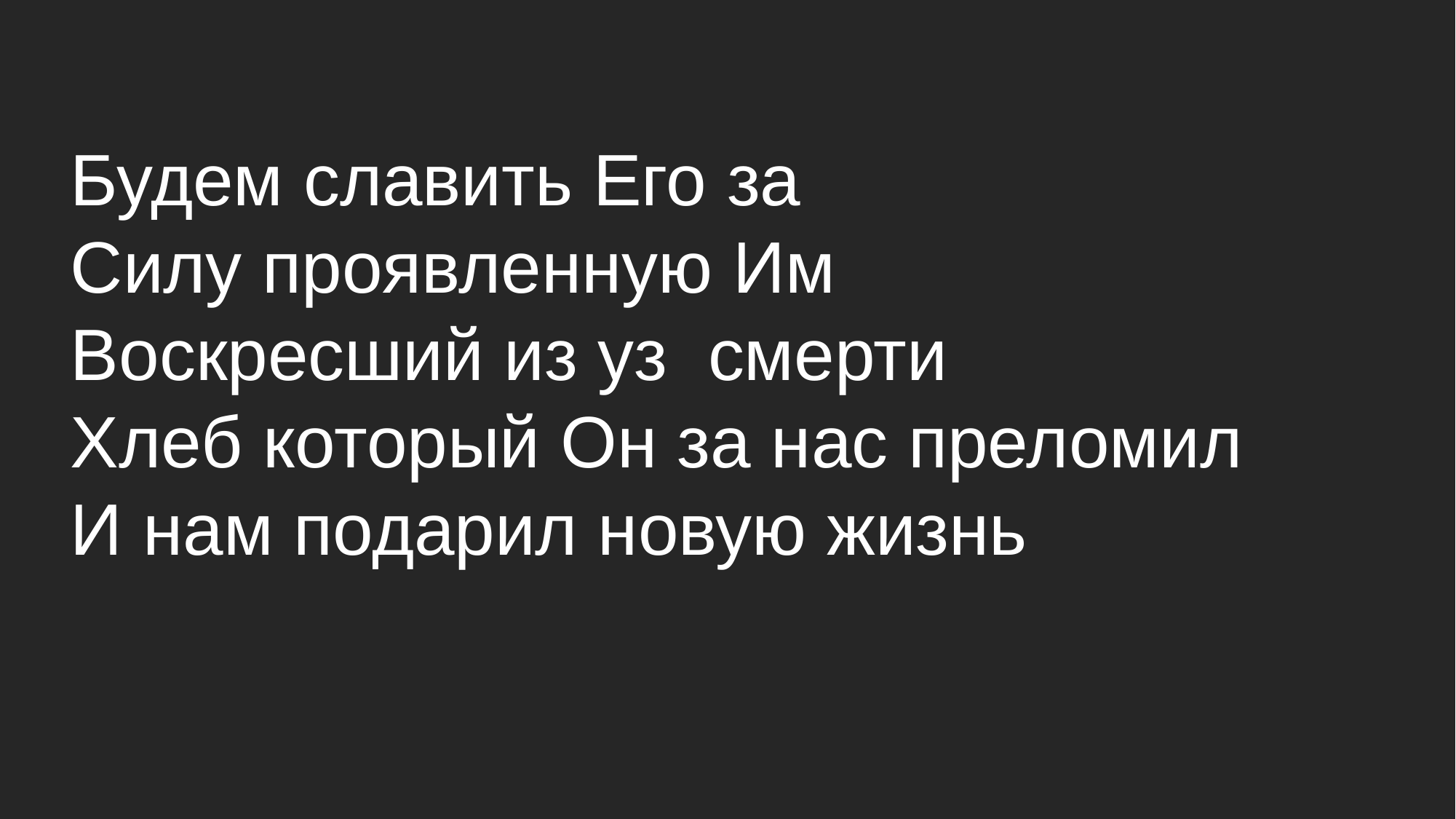

Будем славить Его за
Силу проявленную Им
Воскресший из уз  смерти
Хлеб который Он за нас преломил
И нам подарил новую жизнь